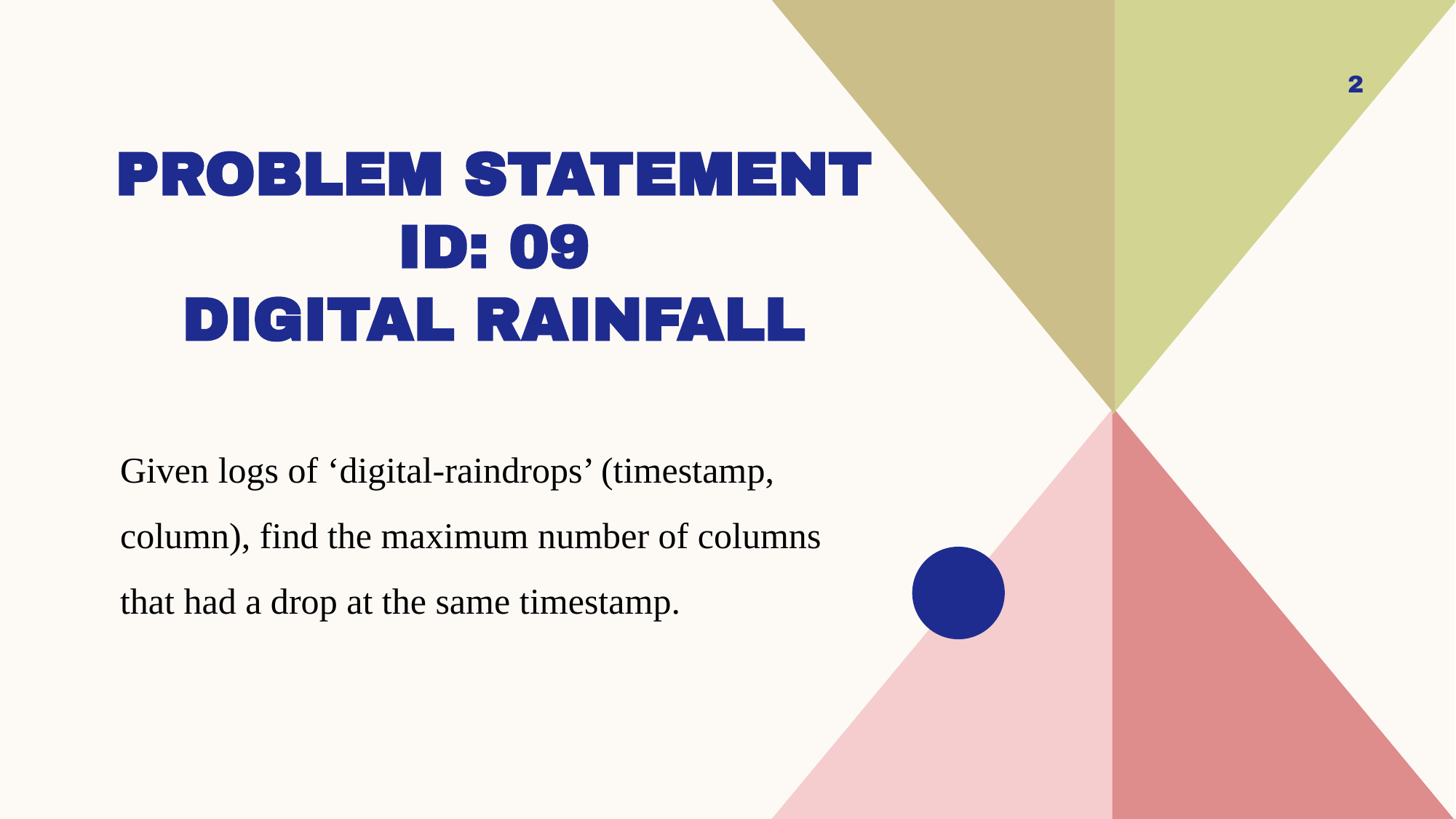

2
# Problem Statement id: 09 digital rainfall
Given logs of ‘digital-raindrops’ (timestamp, column), find the maximum number of columns that had a drop at the same timestamp.